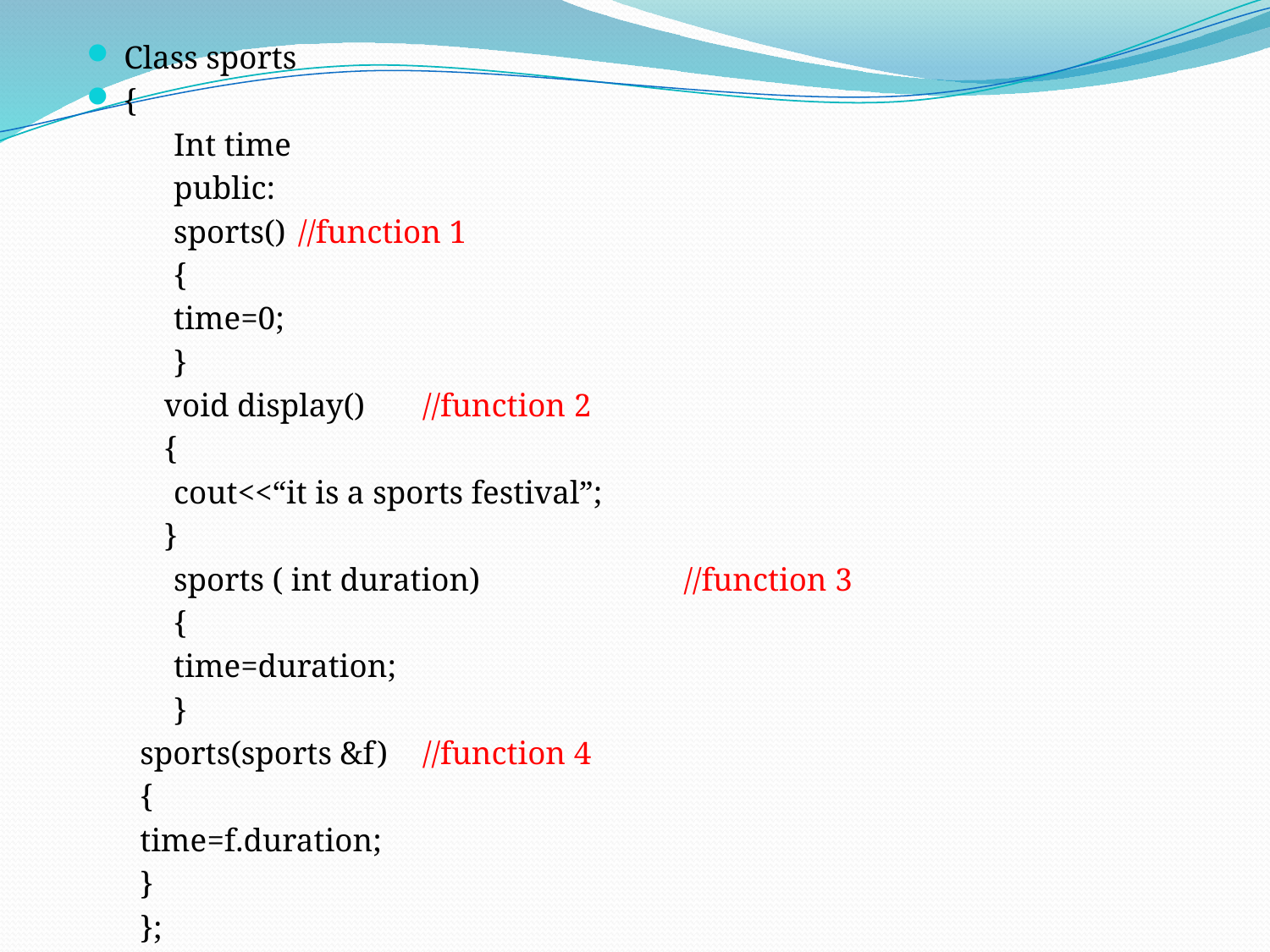

Class sports
{
	Int time
	public:
	sports()					//function 1
	{
		time=0;
	}
   void display()				//function 2
   {
	cout<<“it is a sports festival”;
   }
	sports ( int duration)			                 //function 3
	{
	time=duration;
	}
sports(sports &f)				//function 4
{
time=f.duration;
}
};